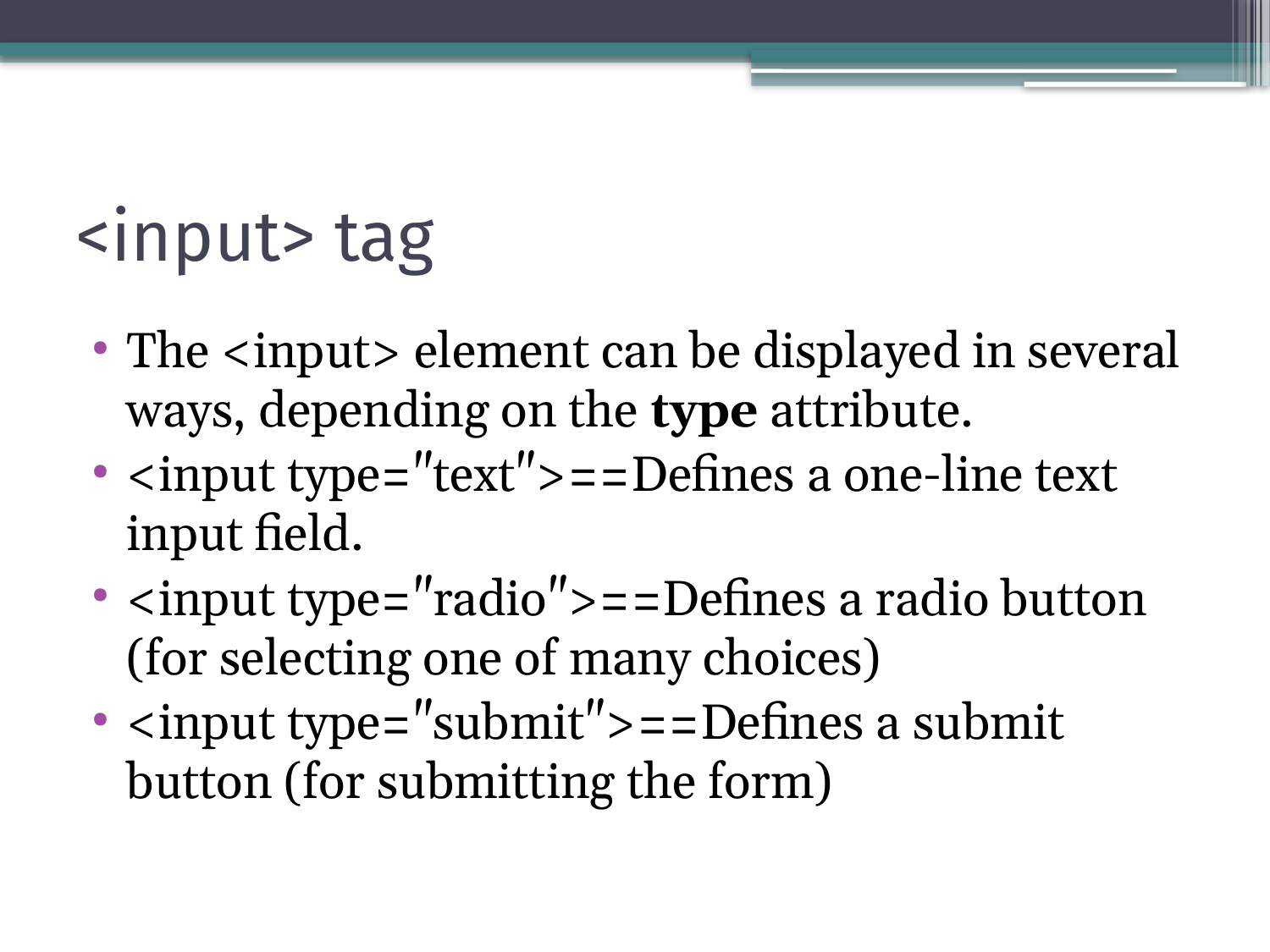

# <input> tag
The <input> element can be displayed in several ways, depending on the type attribute.
<input type="text">==Defines a one-line text input field.
<input type="radio">==Defines a radio button (for selecting one of many choices)
<input type="submit">==Defines a submit button (for submitting the form)